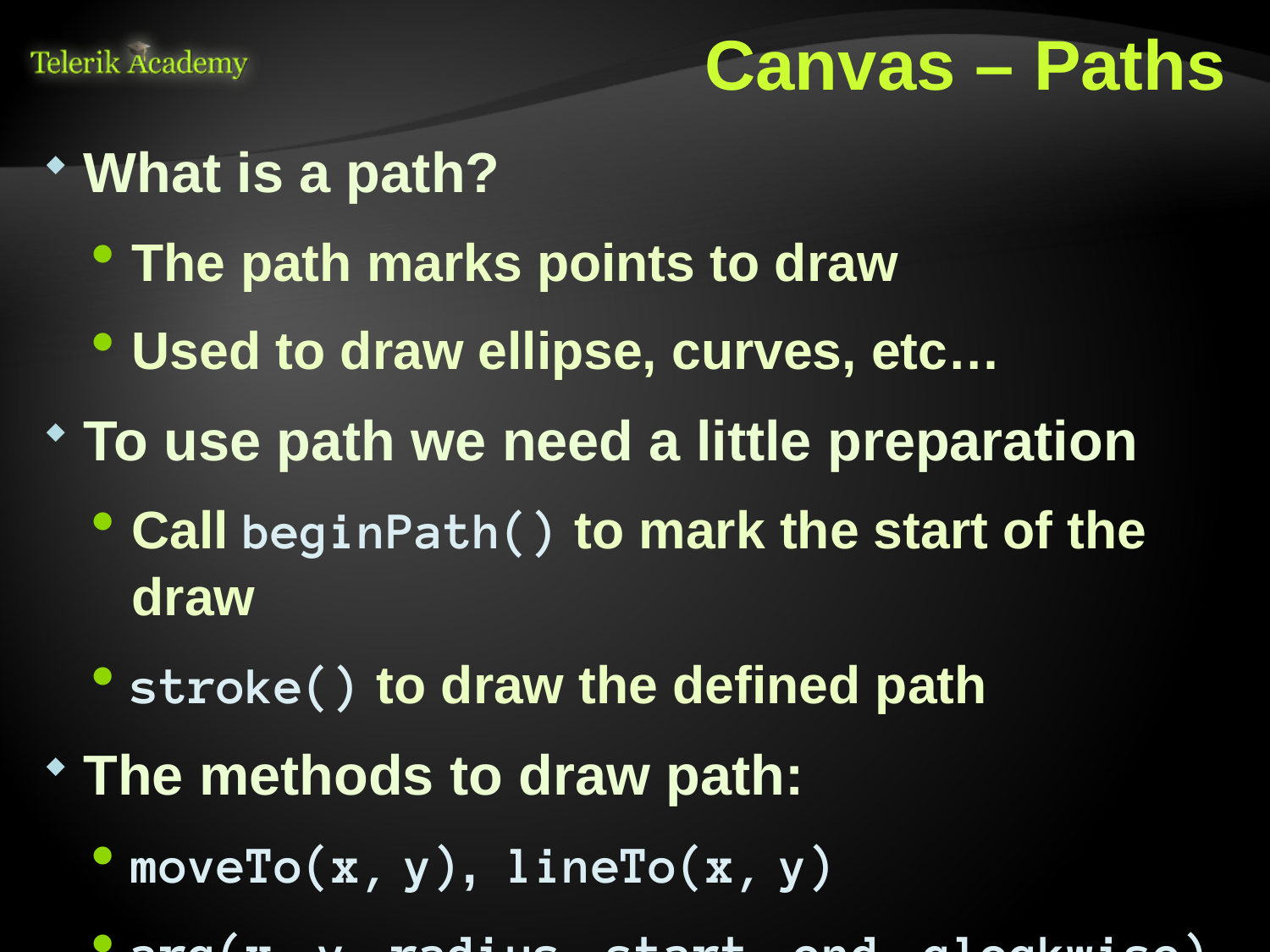

# Canvas – Paths
What is a path?
The path marks points to draw
Used to draw ellipse, curves, etc…
To use path we need a little preparation
Call beginPath() to mark the start of the draw
stroke() to draw the defined path
The methods to draw path:
moveTo(x, y), lineTo(x, y)
arc(x, y, radius, start, end, clockwise)